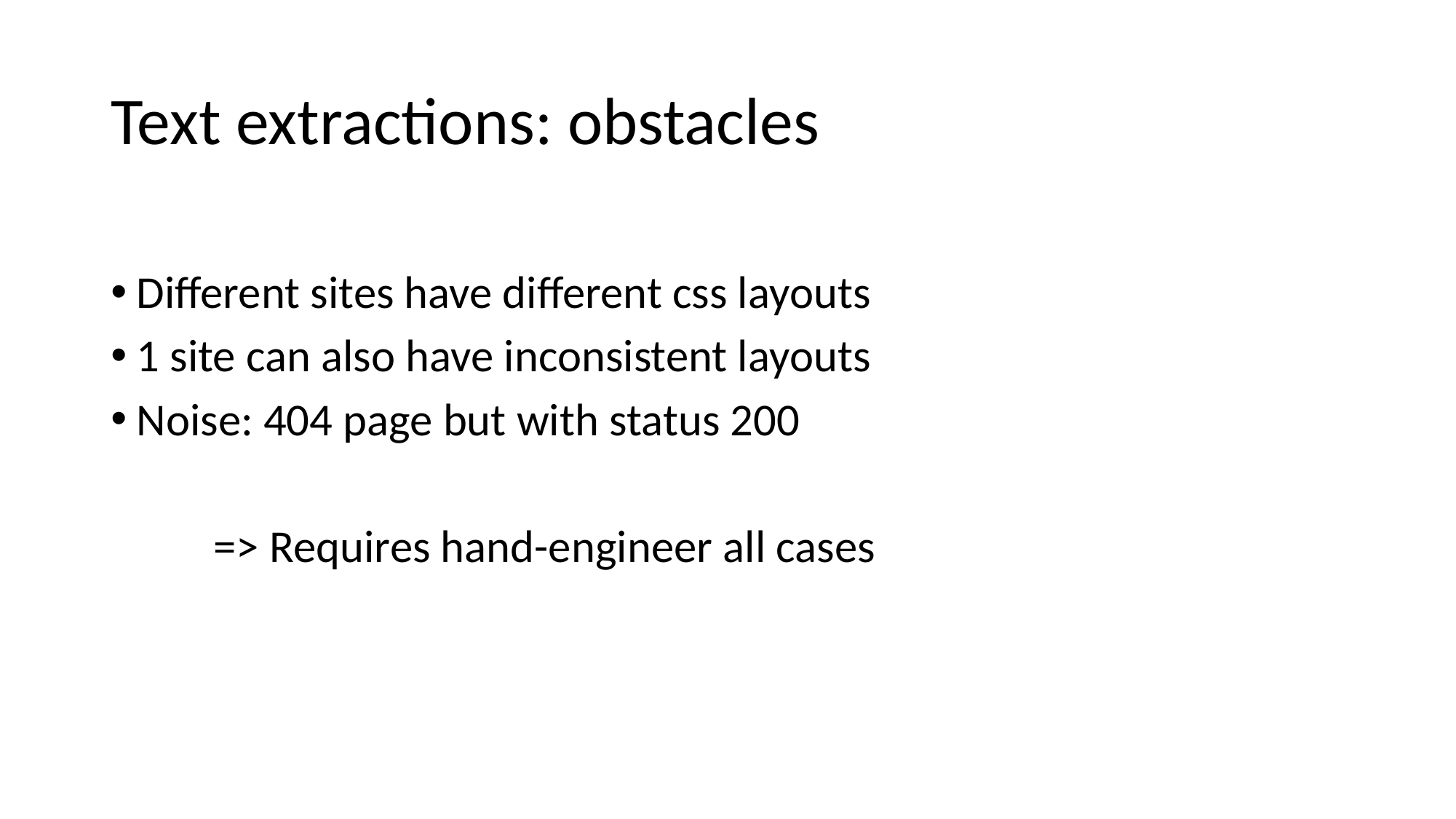

# Text extractions: obstacles
Different sites have different css layouts
1 site can also have inconsistent layouts
Noise: 404 page but with status 200

	=> Requires hand-engineer all cases